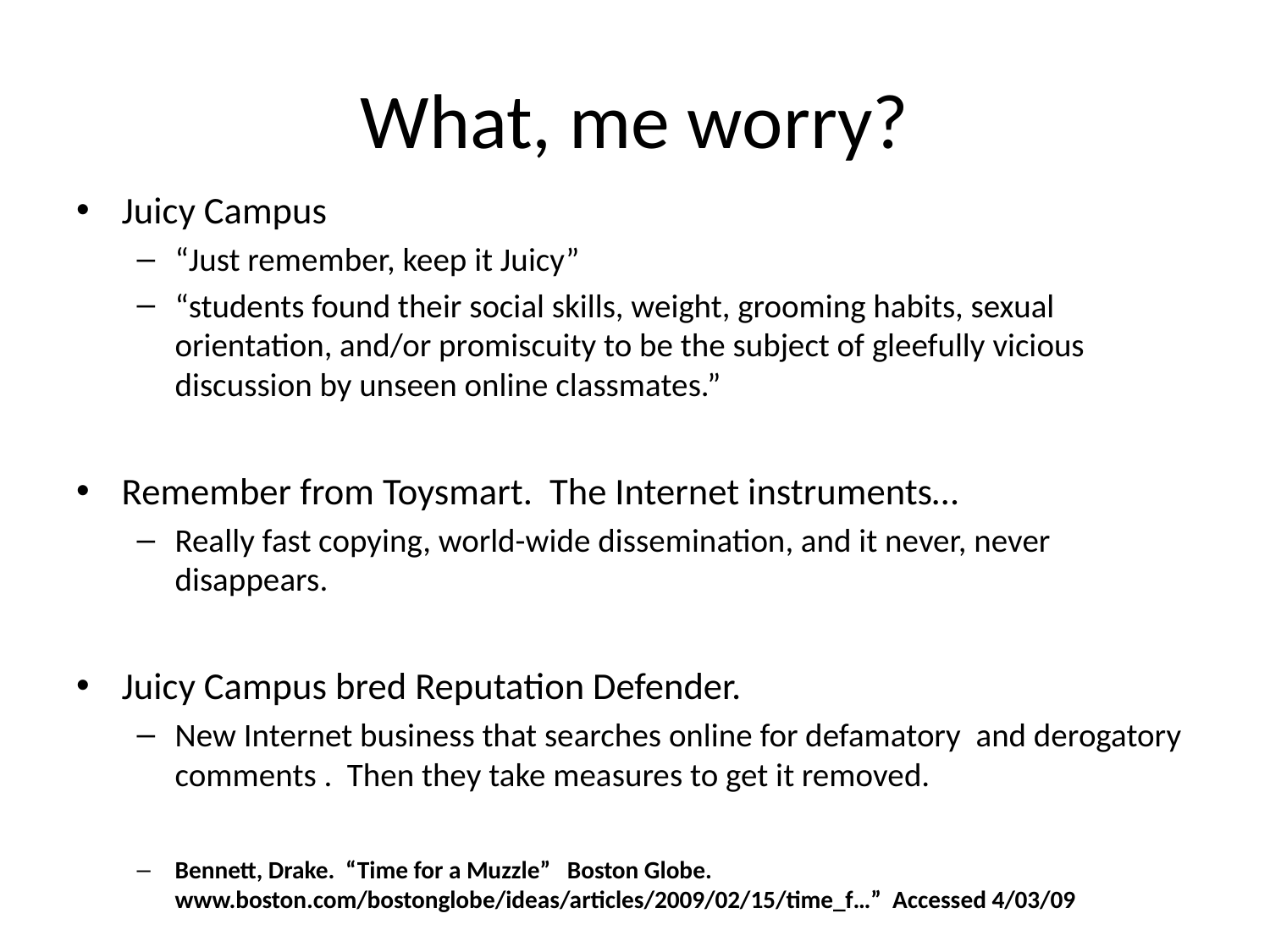

# What, me worry?
Juicy Campus
“Just remember, keep it Juicy”
“students found their social skills, weight, grooming habits, sexual orientation, and/or promiscuity to be the subject of gleefully vicious discussion by unseen online classmates.”

Remember from Toysmart.  The Internet instruments…
Really fast copying, world-wide dissemination, and it never, never disappears.

Juicy Campus bred Reputation Defender.
New Internet business that searches online for defamatory  and derogatory comments .  Then they take measures to get it removed.

Bennett, Drake.  “Time for a Muzzle”   Boston Globe. www.boston.com/bostonglobe/ideas/articles/2009/02/15/time_f…”  Accessed 4/03/09